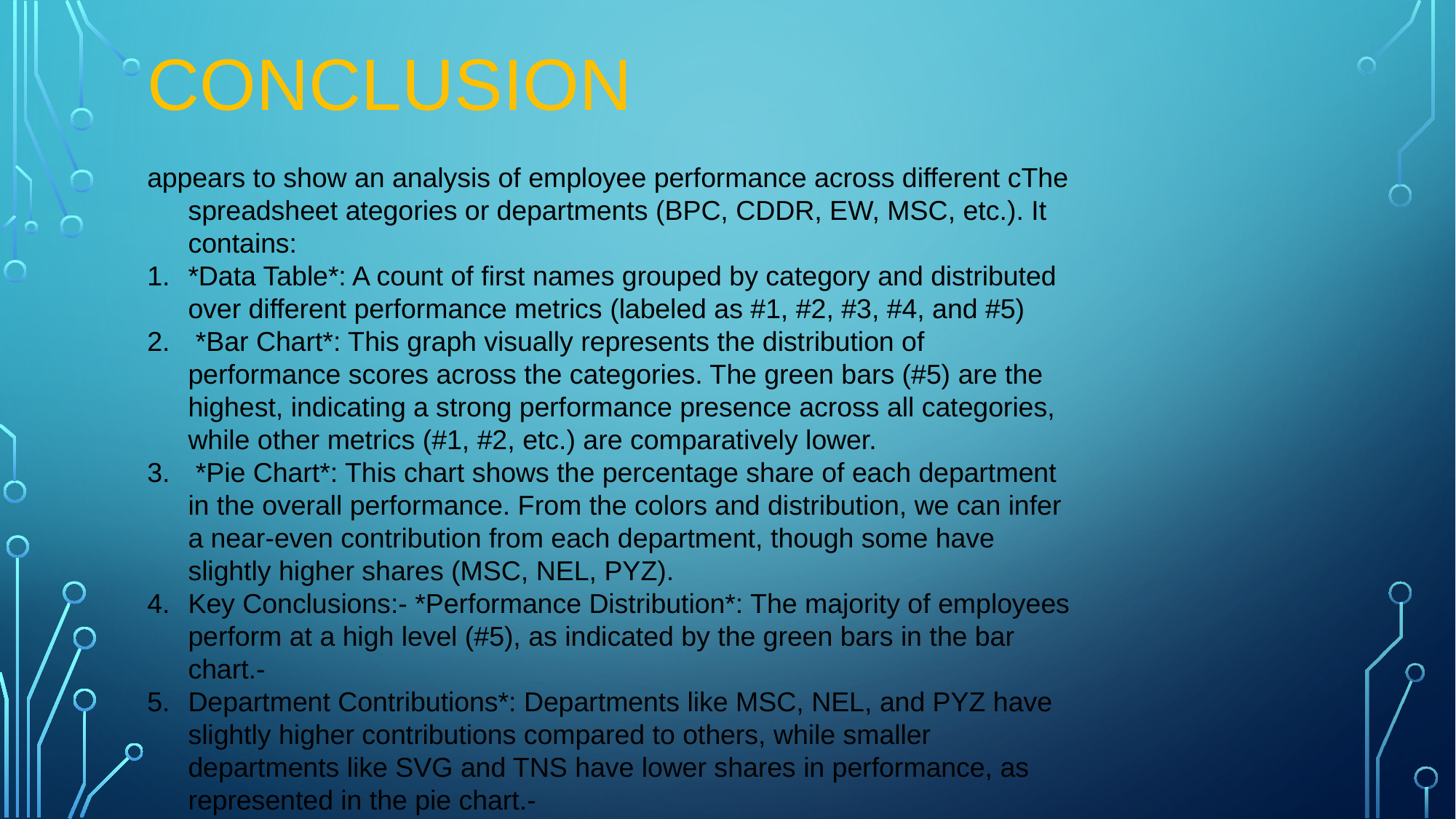

# conclusion
appears to show an analysis of employee performance across different cThe spreadsheet ategories or departments (BPC, CDDR, EW, MSC, etc.). It contains:
*Data Table*: A count of first names grouped by category and distributed over different performance metrics (labeled as #1, #2, #3, #4, and #5)
 *Bar Chart*: This graph visually represents the distribution of performance scores across the categories. The green bars (#5) are the highest, indicating a strong performance presence across all categories, while other metrics (#1, #2, etc.) are comparatively lower.
 *Pie Chart*: This chart shows the percentage share of each department in the overall performance. From the colors and distribution, we can infer a near-even contribution from each department, though some have slightly higher shares (MSC, NEL, PYZ).
Key Conclusions:- *Performance Distribution*: The majority of employees perform at a high level (#5), as indicated by the green bars in the bar chart.-
Department Contributions*: Departments like MSC, NEL, and PYZ have slightly higher contributions compared to others, while smaller departments like SVG and TNS have lower shares in performance, as represented in the pie chart.-